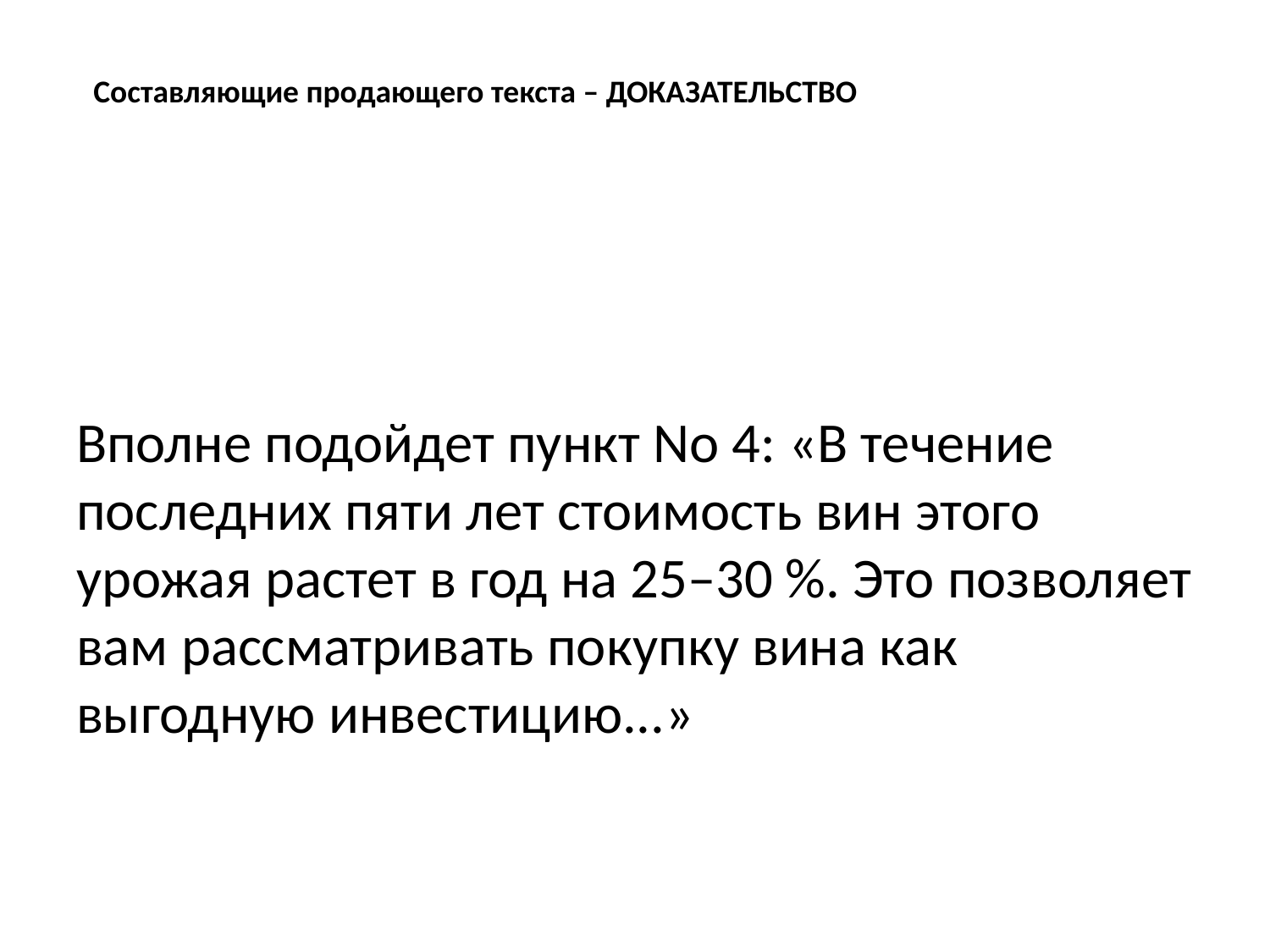

Составляющие продающего текста – ДОКАЗАТЕЛЬСТВО
Вполне подойдет пункт No 4: «В течение последних пяти лет стоимость вин этого урожая растет в год на 25–30 %. Это позволяет вам рассматривать покупку вина как выгодную инвестицию...»